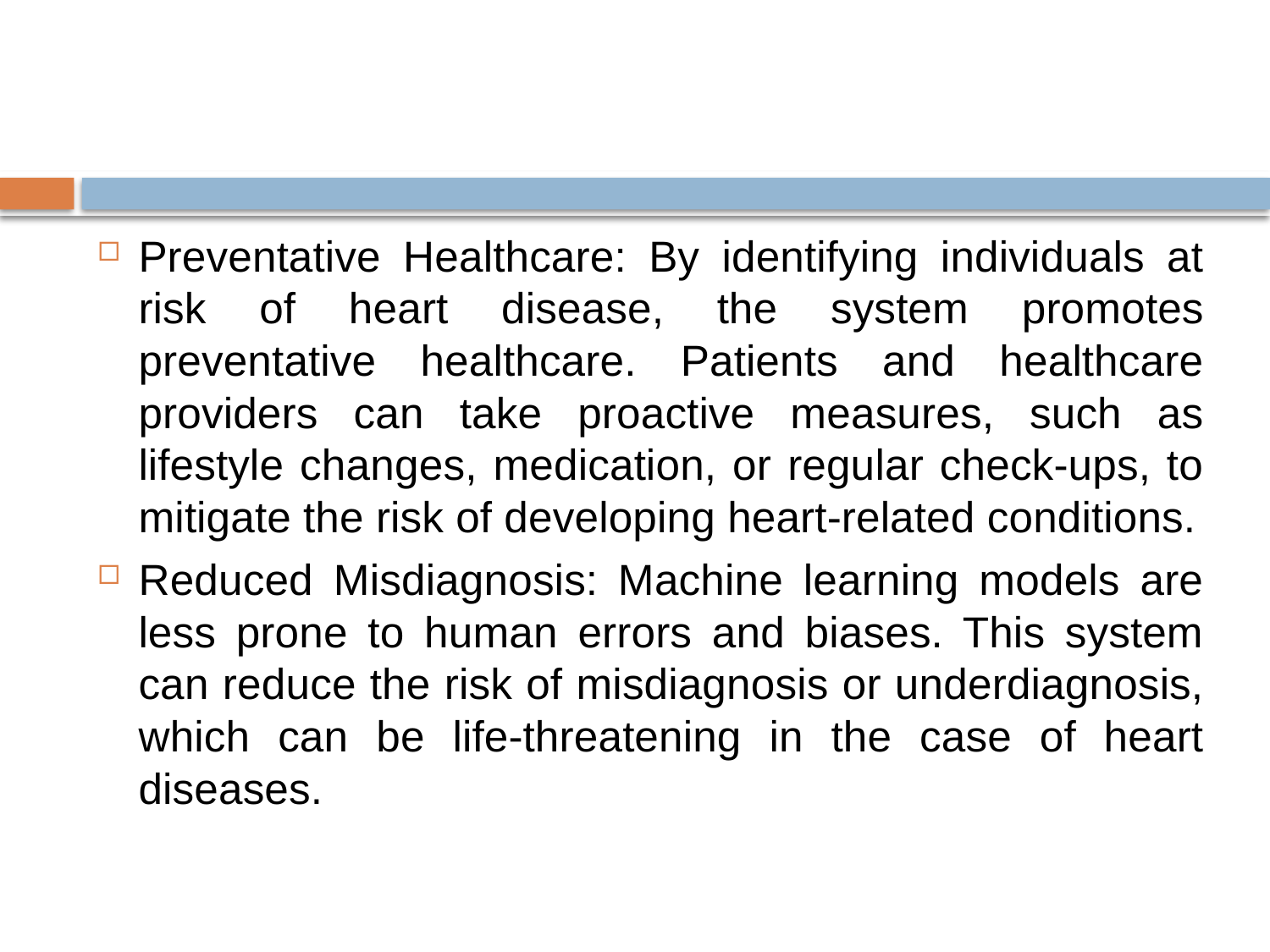

#
Preventative Healthcare: By identifying individuals at risk of heart disease, the system promotes preventative healthcare. Patients and healthcare providers can take proactive measures, such as lifestyle changes, medication, or regular check-ups, to mitigate the risk of developing heart-related conditions.
Reduced Misdiagnosis: Machine learning models are less prone to human errors and biases. This system can reduce the risk of misdiagnosis or underdiagnosis, which can be life-threatening in the case of heart diseases.